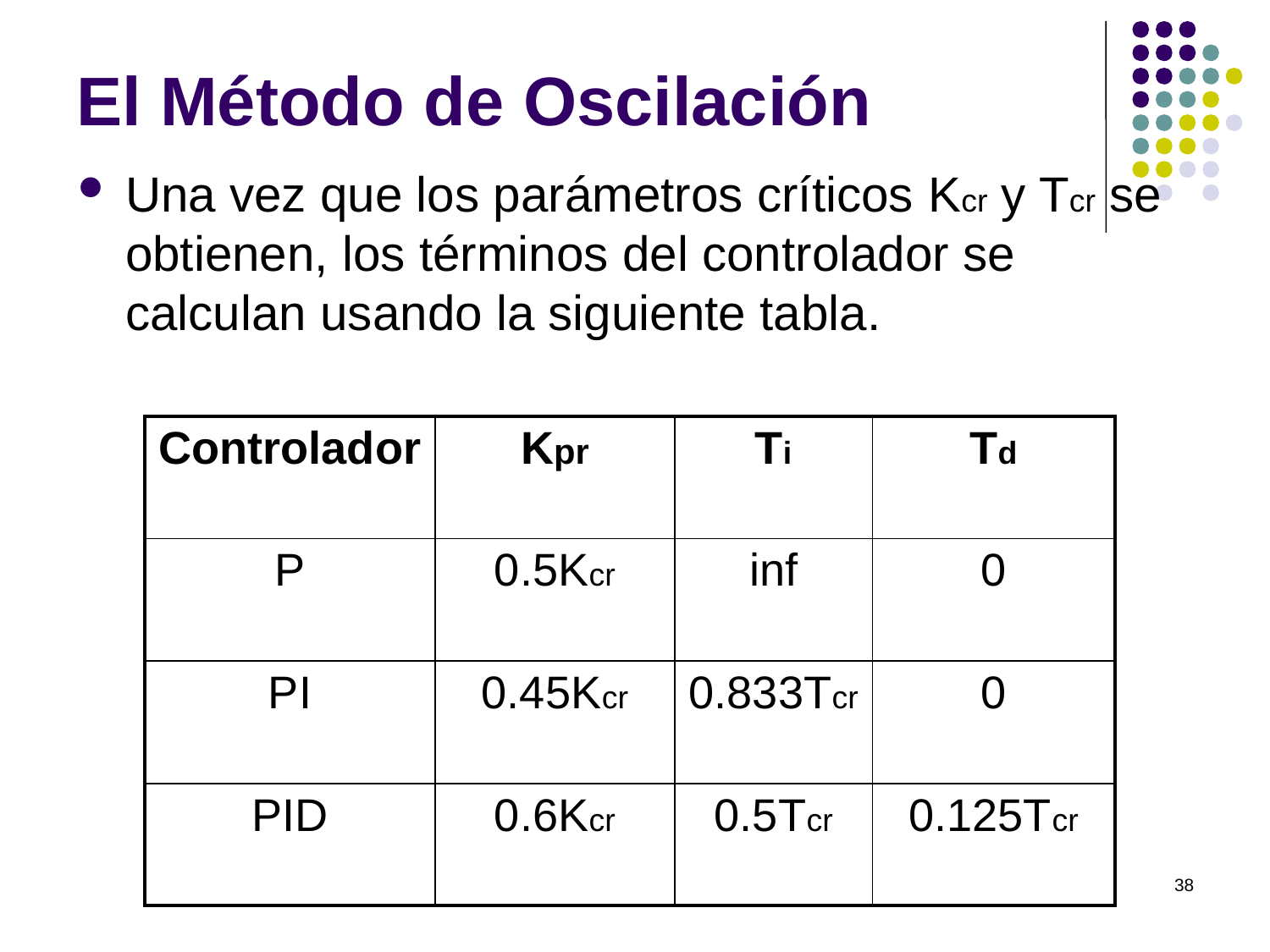

# El Método de Oscilación
Una vez que los parámetros críticos Kcr y Tcr se obtienen, los términos del controlador se calculan usando la siguiente tabla.
| Controlador | Kpr | Ti | Td |
| --- | --- | --- | --- |
| P | 0.5Kcr | inf | 0 |
| PI | 0.45Kcr | 0.833Tcr | 0 |
| PID | 0.6Kcr | 0.5Tcr | 0.125Tcr |
38